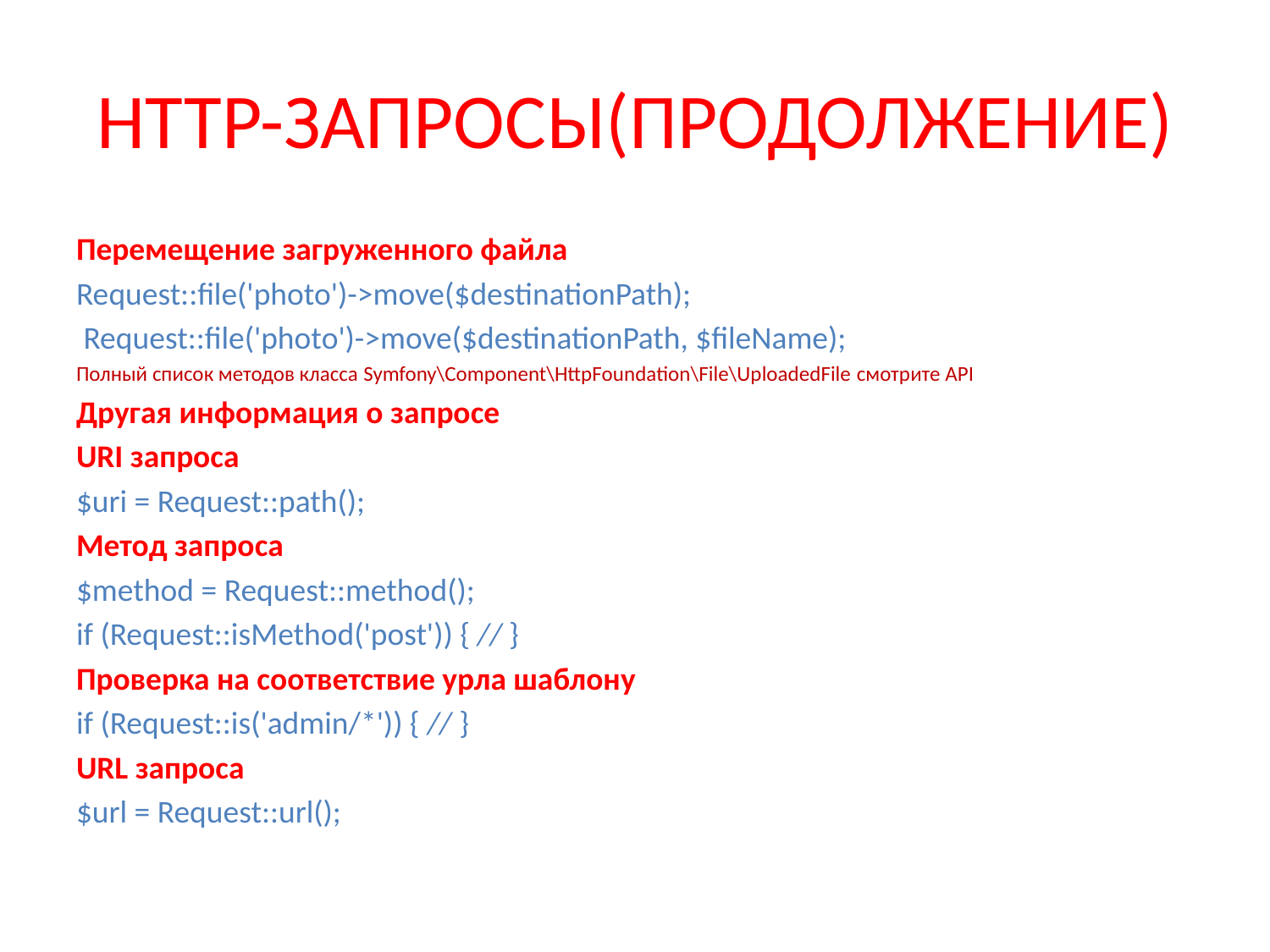

# HTTP-ЗАПРОСЫ(продолжение)
Перемещение загруженного файла
Request::file('photo')->move($destinationPath);
 Request::file('photo')->move($destinationPath, $fileName);
Полный список методов класса Symfony\Component\HttpFoundation\File\UploadedFile смотрите API
Другая информация о запросе
URI запроса
$uri = Request::path();
Метод запроса
$method = Request::method();
if (Request::isMethod('post')) { // }
Проверка на соответствие урла шаблону
if (Request::is('admin/*')) { // }
URL запроса
$url = Request::url();